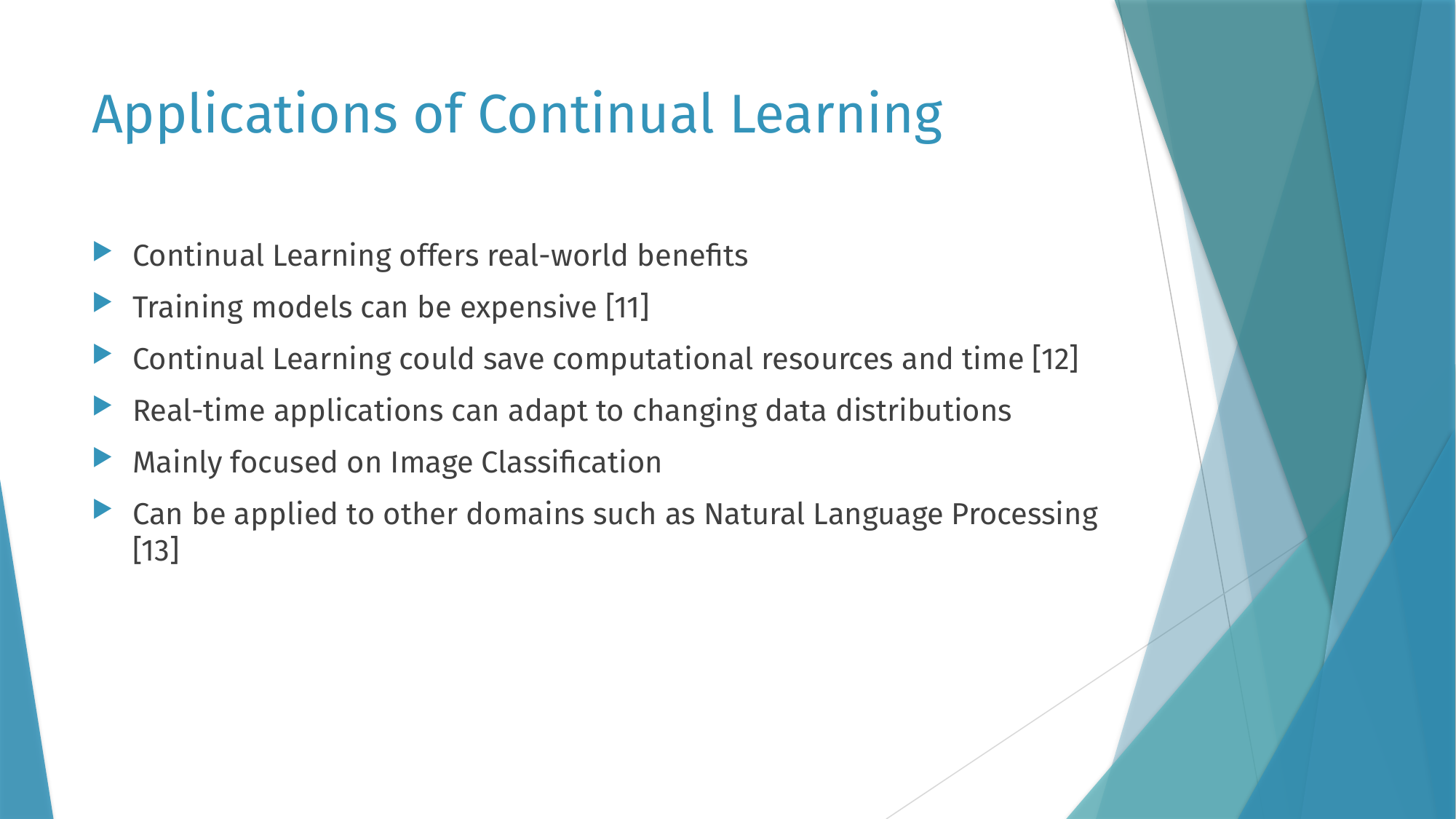

# Applications of Continual Learning
Continual Learning offers real-world benefits
Training models can be expensive [11]
Continual Learning could save computational resources and time [12]
Real-time applications can adapt to changing data distributions
Mainly focused on Image Classification
Can be applied to other domains such as Natural Language Processing [13]